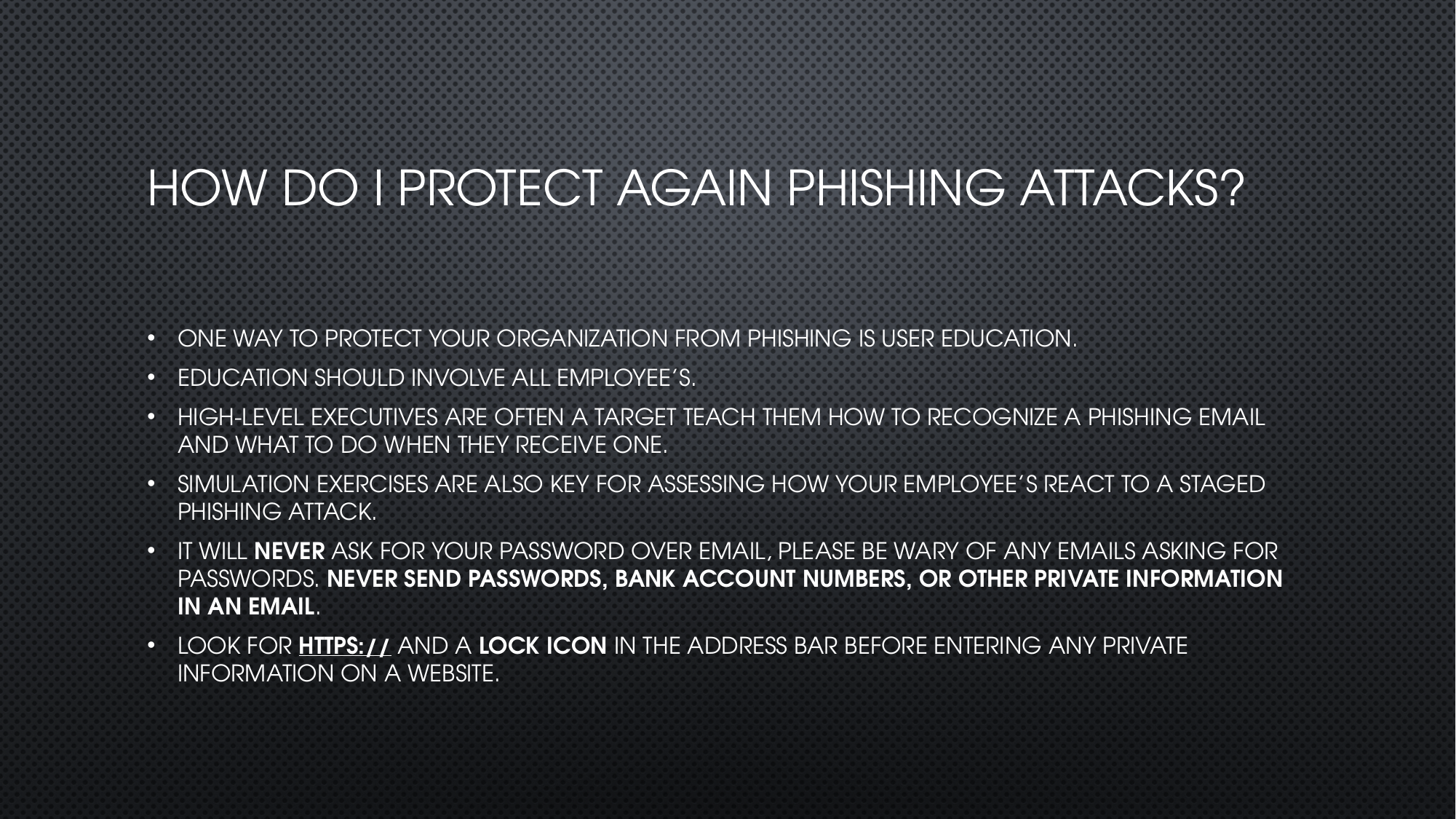

# How do I protect again phishing attacks?
One way to protect your organization from phishing is user education.
Education should involve all employee’s.
High-level executives are often a target teach them how to recognize a phishing email and what to do when they receive one.
Simulation exercises are also key for assessing how your employee’s react to a staged phishing attack.
IT will NEVER ask for your password over email, please be wary of any emails asking for passwords. Never send passwords, bank account numbers, or other private information in an email.
Look for https:// and a lock icon in the address bar before entering any private information on a website.